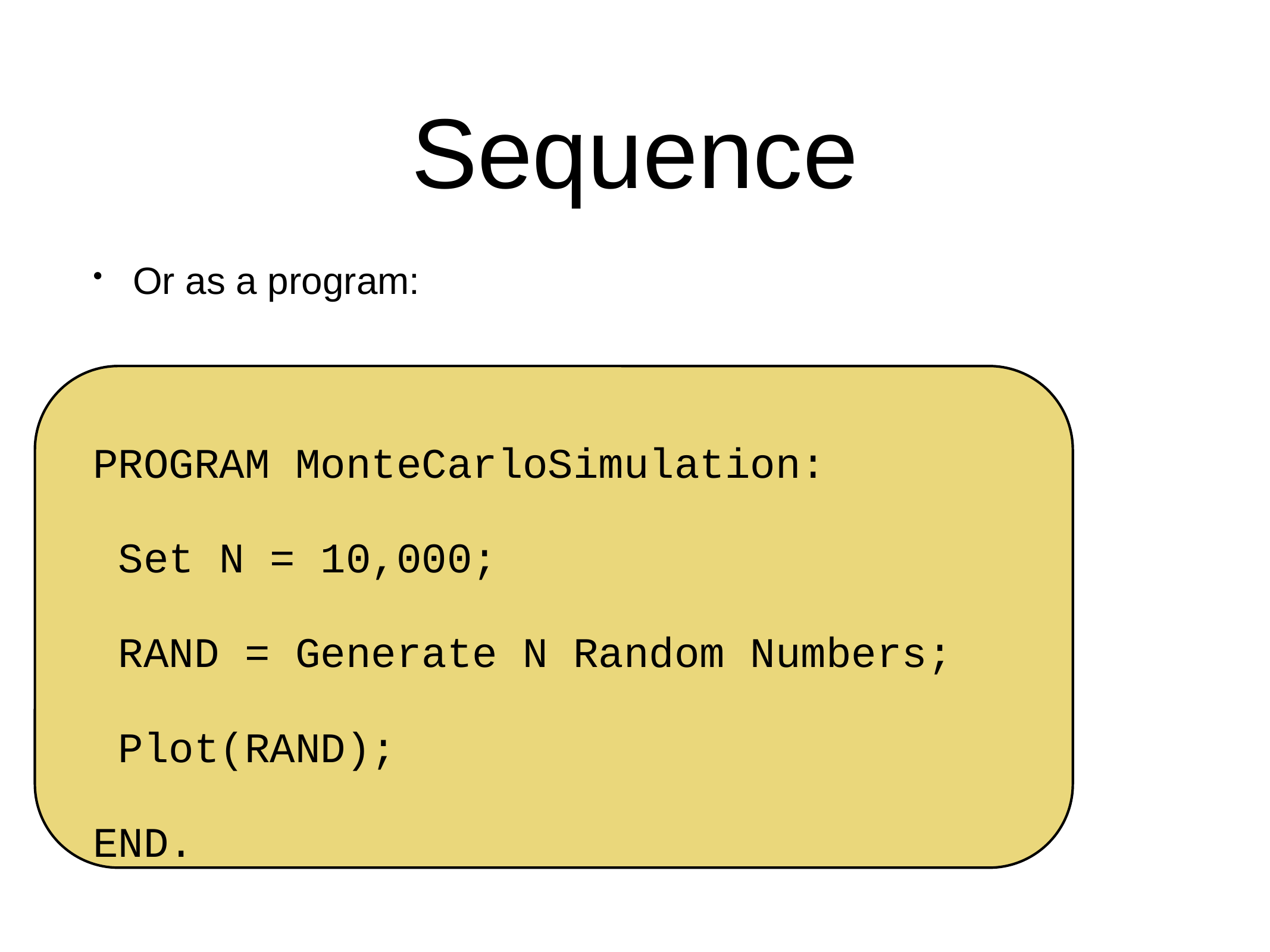

# Sequence
Or as a program:

PROGRAM MonteCarloSimulation:
 Set N = 10,000;
 RAND = Generate N Random Numbers;
 Plot(RAND);
END.